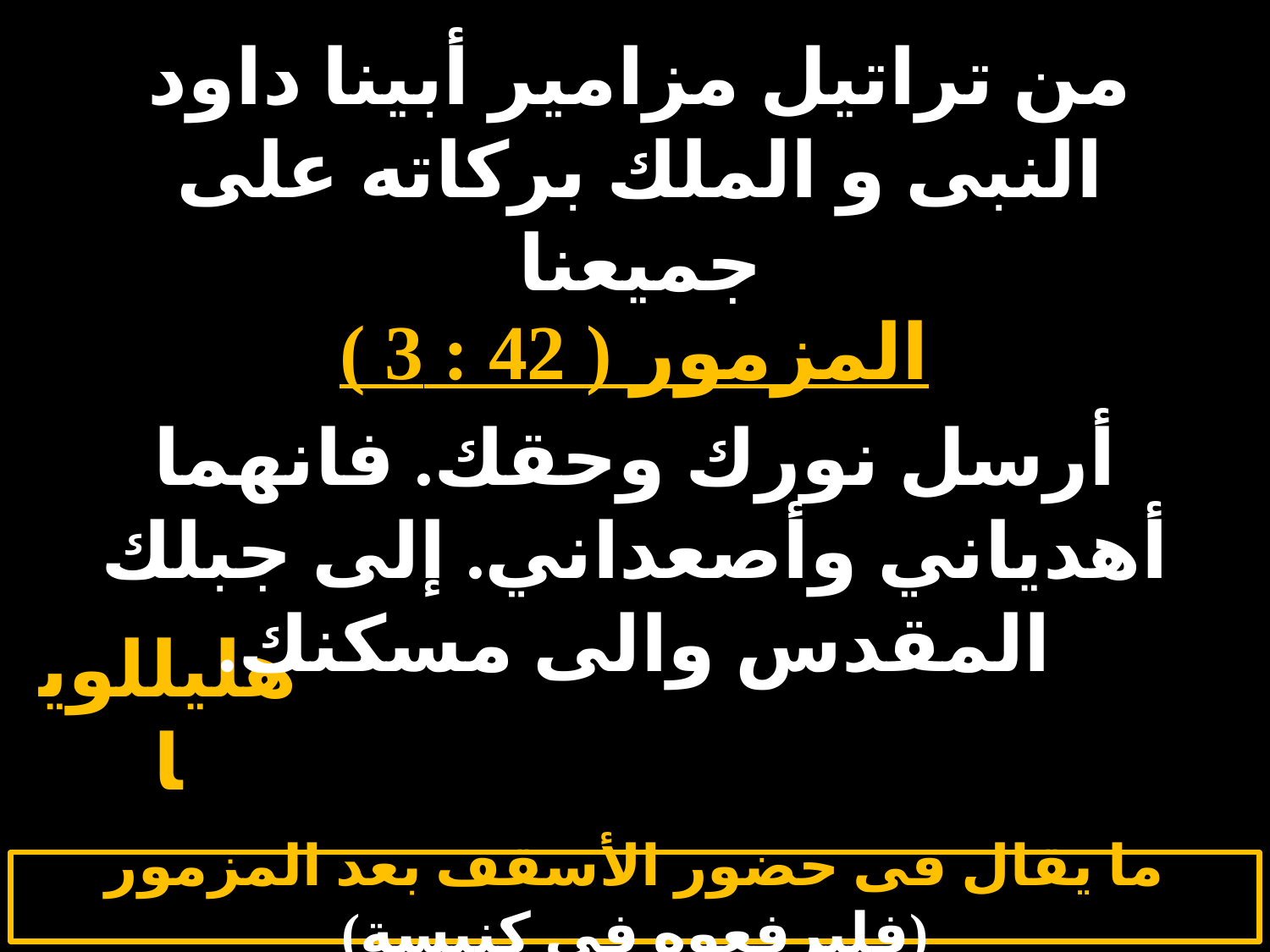

# الاثنين 4
من تراتيل مزامير أبينا داود النبى و الملك بركاته على جميعنا
المزمور ( 42 : 3 )
أرسل نورك وحقك. فانهما أهدياني وأصعداني. إلى جبلك المقدس والى مسكنك.
هليللويا
ما يقال فى حضور الأسقف بعد المزمور (فليرفعوه فى كنيسة)